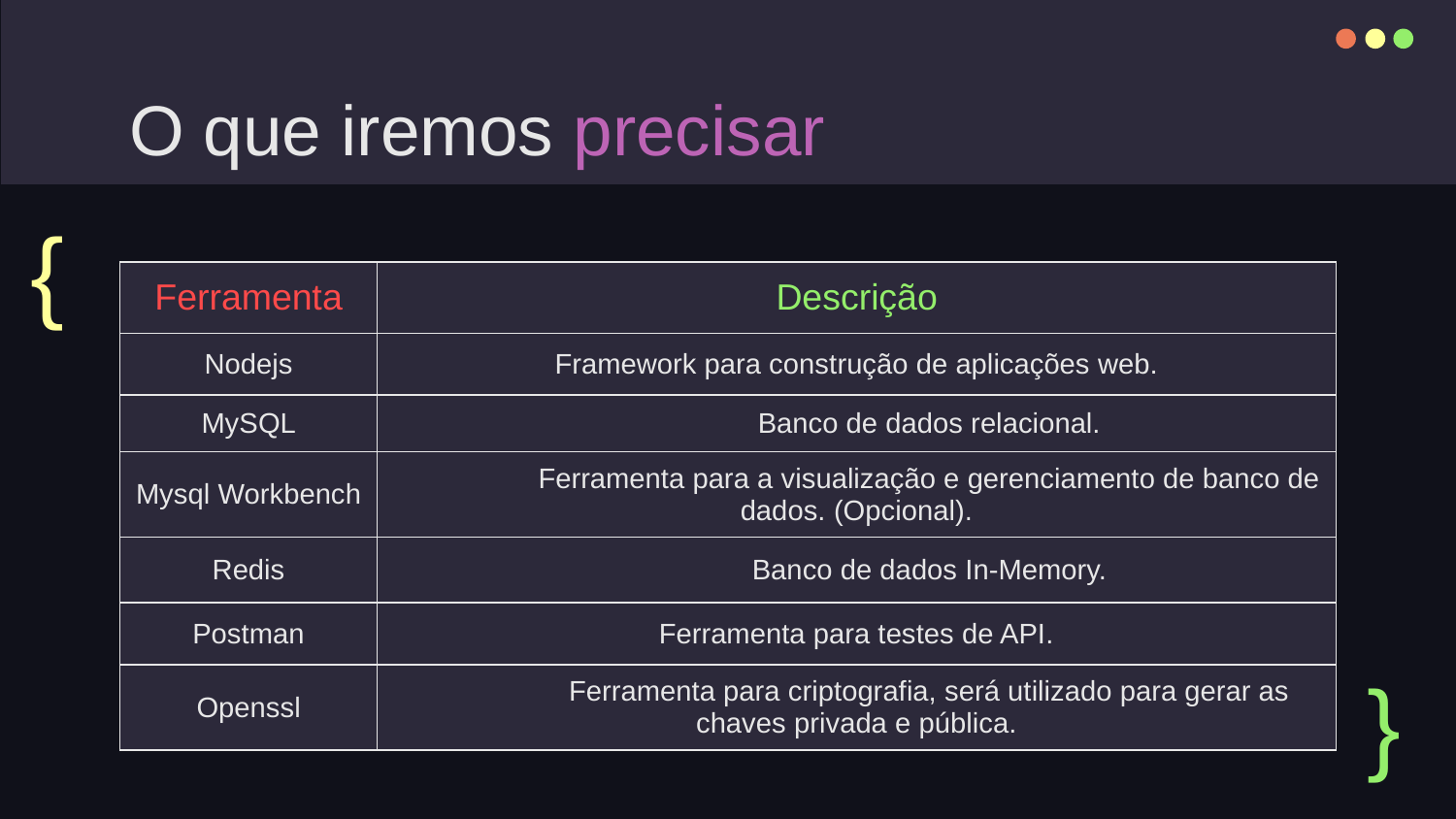

# O que iremos precisar
{
| Ferramenta | Descrição |  |  |
| --- | --- | --- | --- |
| Nodejs | Framework para construção de aplicações web. |  |  |
| MySQL | Banco de dados relacional. |  |  |
| Mysql Workbench | Ferramenta para a visualização e gerenciamento de banco de dados. (Opcional). |  |  |
| Redis | Banco de dados In-Memory. |  |  |
| Postman | Ferramenta para testes de API. |  |  |
| Openssl | Ferramenta para criptografia, será utilizado para gerar as chaves privada e pública. |  |  |
}